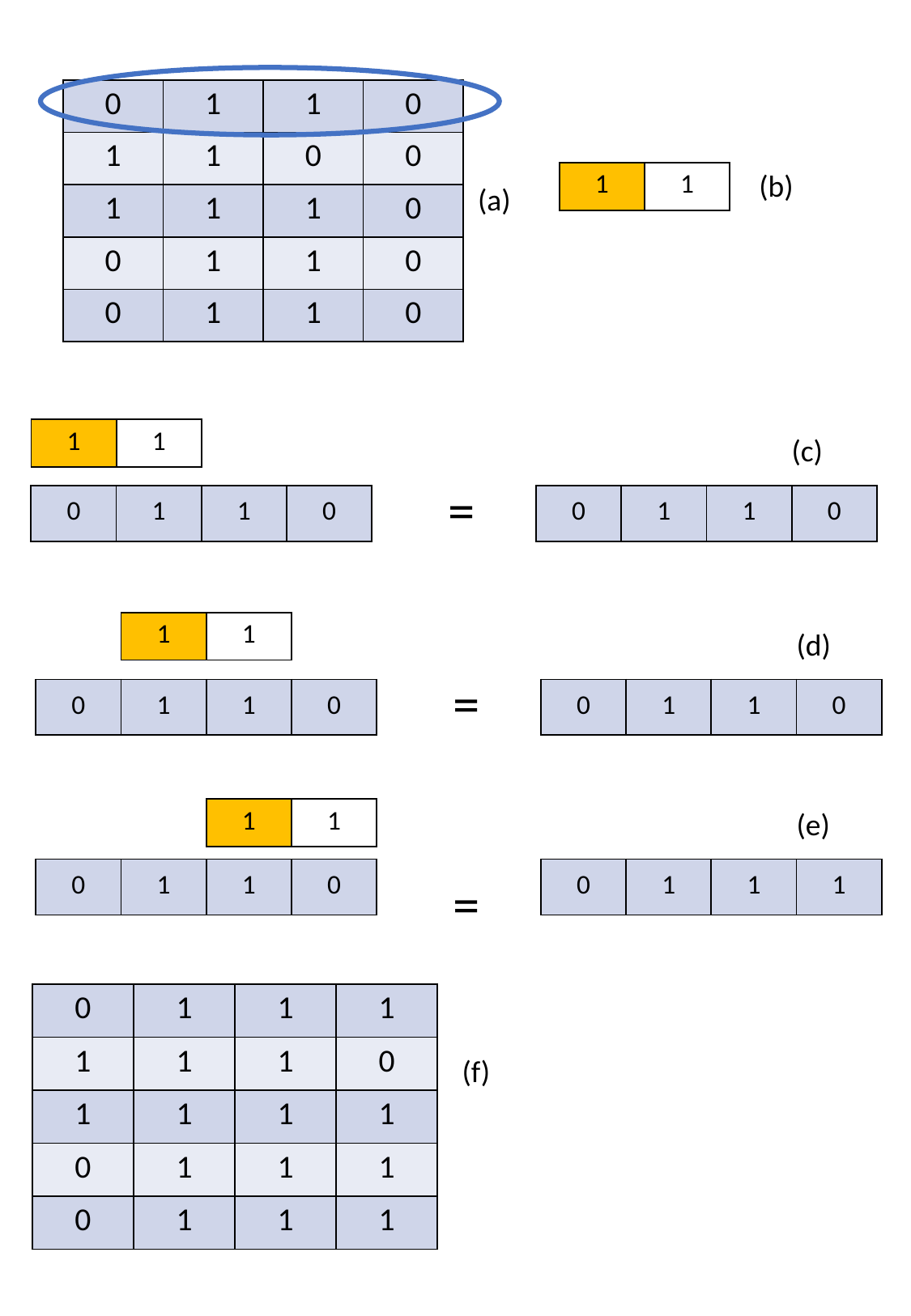

| 0 | 1 | 1 | 0 |
| --- | --- | --- | --- |
| 1 | 1 | 0 | 0 |
| 1 | 1 | 1 | 0 |
| 0 | 1 | 1 | 0 |
| 0 | 1 | 1 | 0 |
(b)
| 1 | 1 |
| --- | --- |
(a)
| 1 | 1 |
| --- | --- |
(c)
=
| 0 | 1 | 1 | 0 |
| --- | --- | --- | --- |
| 0 | 1 | 1 | 0 |
| --- | --- | --- | --- |
| 1 | 1 |
| --- | --- |
(d)
=
| 0 | 1 | 1 | 0 |
| --- | --- | --- | --- |
| 0 | 1 | 1 | 0 |
| --- | --- | --- | --- |
| 1 | 1 |
| --- | --- |
(e)
| 0 | 1 | 1 | 0 |
| --- | --- | --- | --- |
| 0 | 1 | 1 | 1 |
| --- | --- | --- | --- |
=
| 0 | 1 | 1 | 1 |
| --- | --- | --- | --- |
| 1 | 1 | 1 | 0 |
| 1 | 1 | 1 | 1 |
| 0 | 1 | 1 | 1 |
| 0 | 1 | 1 | 1 |
(f)